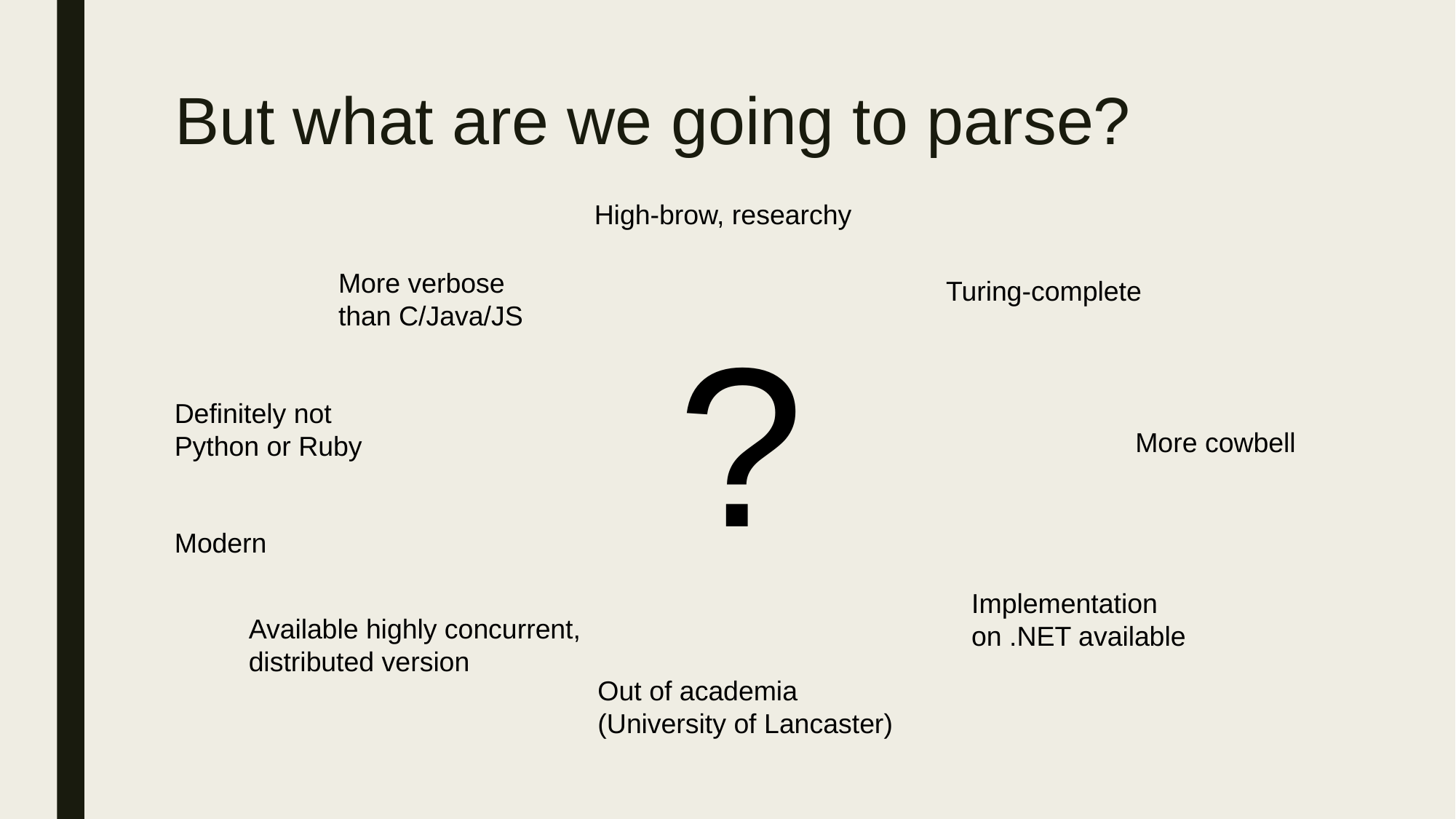

# But what are we going to parse?
High-brow, researchy
More verbose than C/Java/JS
Turing-complete
?
Definitely not Python or Ruby
More cowbell
Modern
Implementation on .NET available
Available highly concurrent, distributed version
Out of academia
(University of Lancaster)